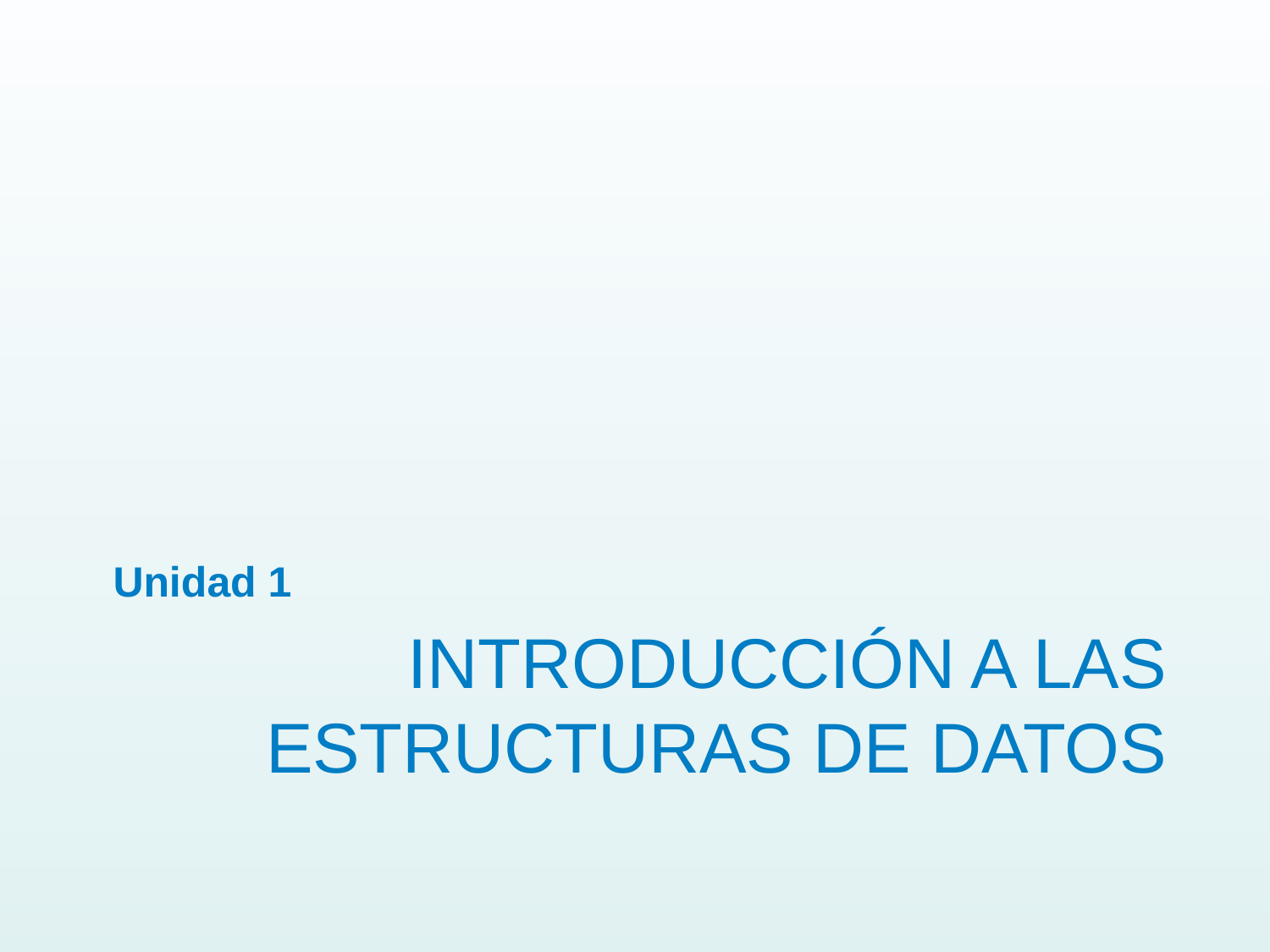

Unidad 1
# Introducción a las estructuras de datos